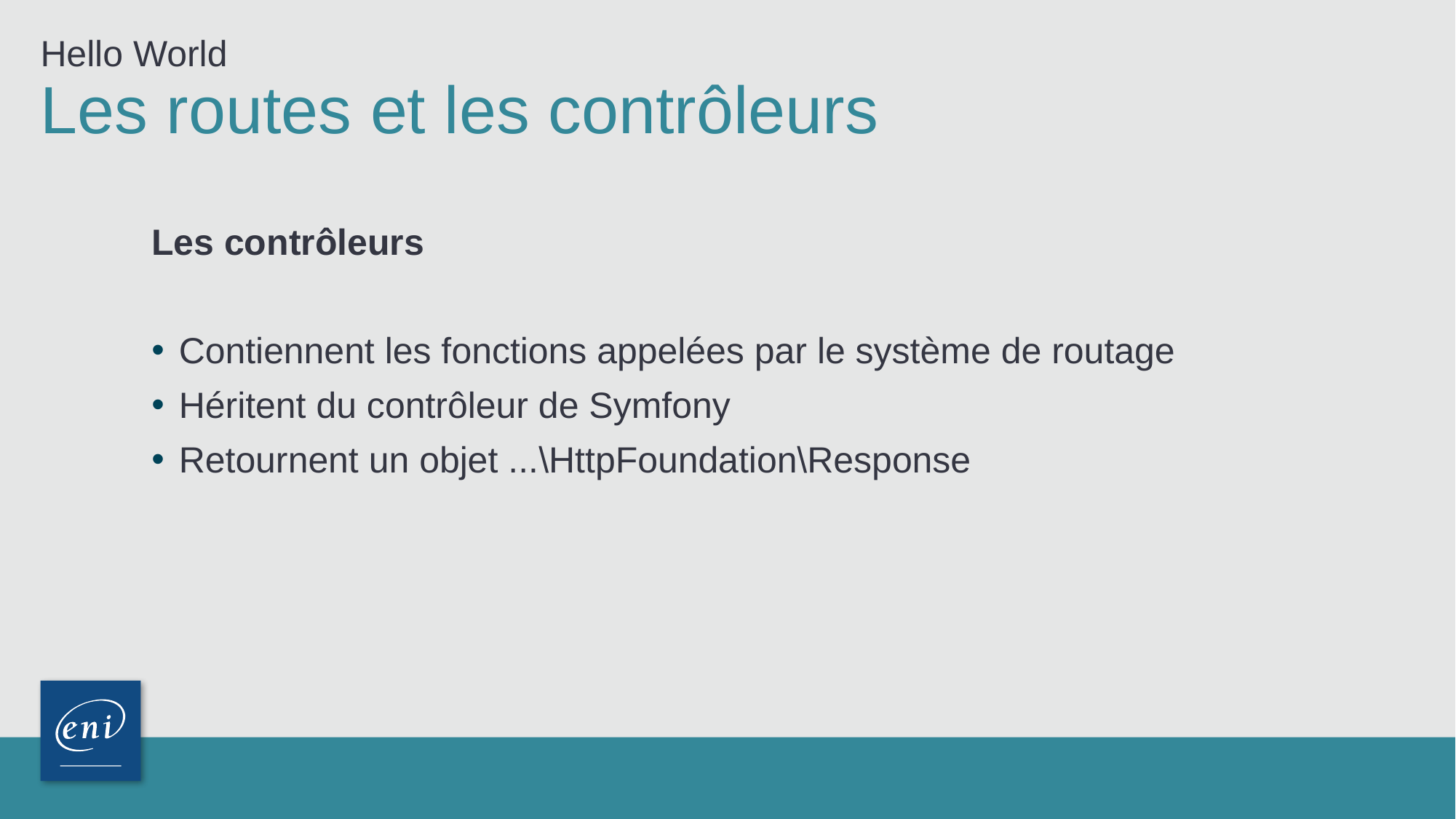

Hello World
# Les routes et les contrôleurs
Les contrôleurs

Contiennent les fonctions appelées par le système de routage
Héritent du contrôleur de Symfony
Retournent un objet ...\HttpFoundation\Response